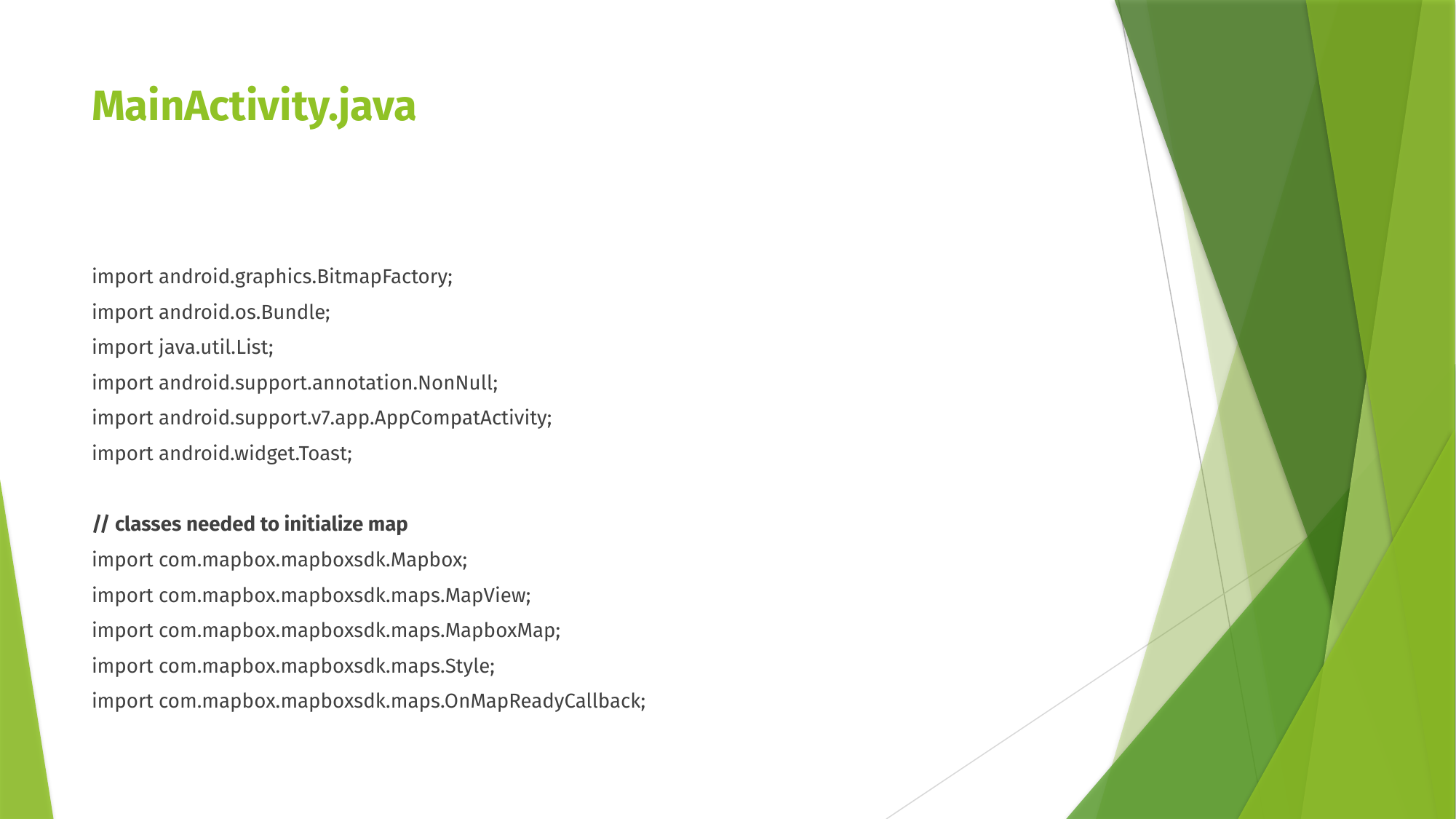

# MainActivity.java
import android.graphics.BitmapFactory;
import android.os.Bundle;
import java.util.List;
import android.support.annotation.NonNull;
import android.support.v7.app.AppCompatActivity;
import android.widget.Toast;

// classes needed to initialize map
import com.mapbox.mapboxsdk.Mapbox;
import com.mapbox.mapboxsdk.maps.MapView;
import com.mapbox.mapboxsdk.maps.MapboxMap;
import com.mapbox.mapboxsdk.maps.Style;
import com.mapbox.mapboxsdk.maps.OnMapReadyCallback;